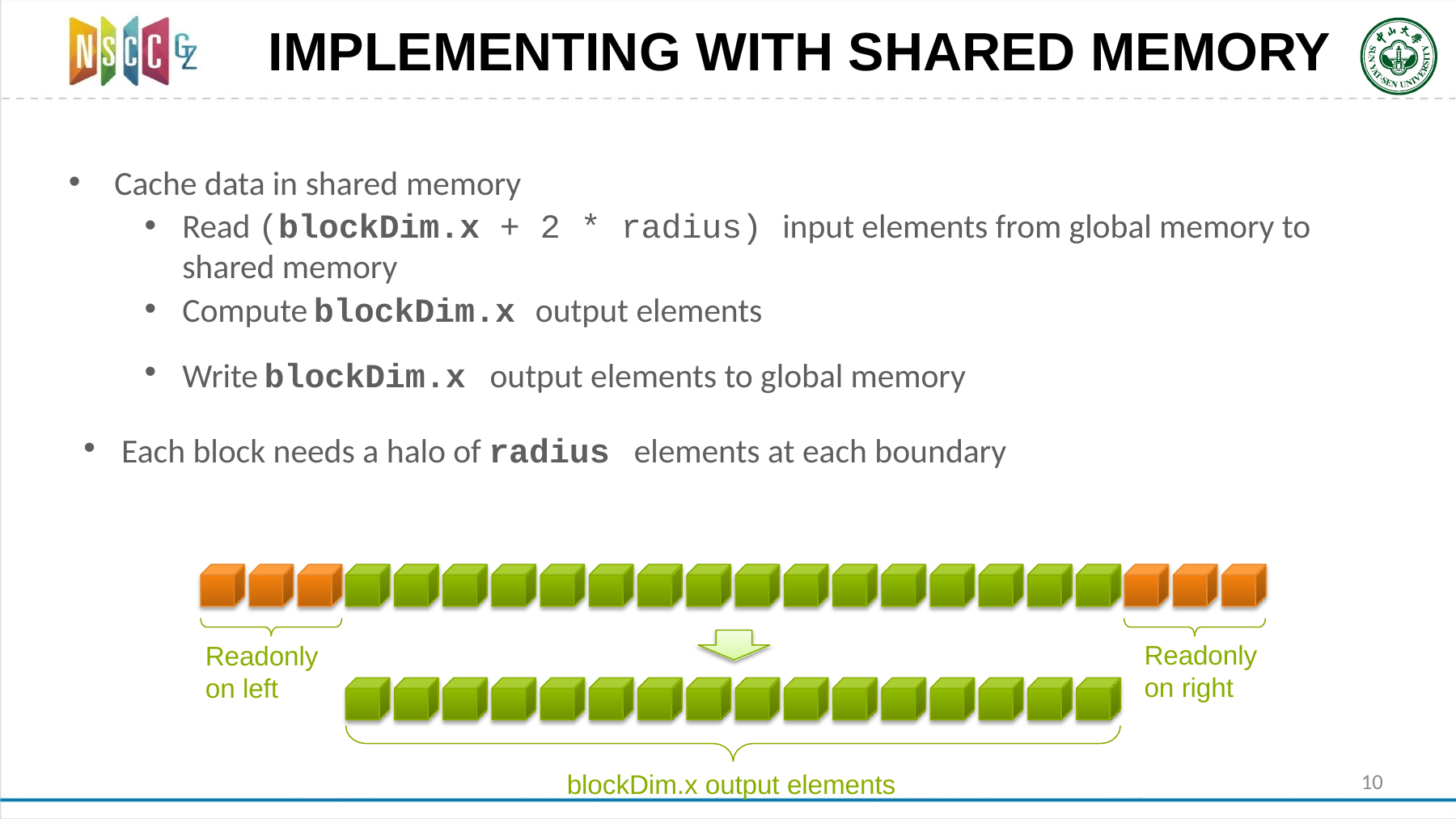

# IMPLEMENTING WITH SHARED MEMORY
Cache data in shared memory
Read (blockDim.x + 2 * radius) input elements from global memory to shared memory
Compute blockDim.x output elements
Write blockDim.x output elements to global memory
Each block needs a halo of radius elements at each boundary

Readonly on right
Readonly on left

10
blockDim.x output elements